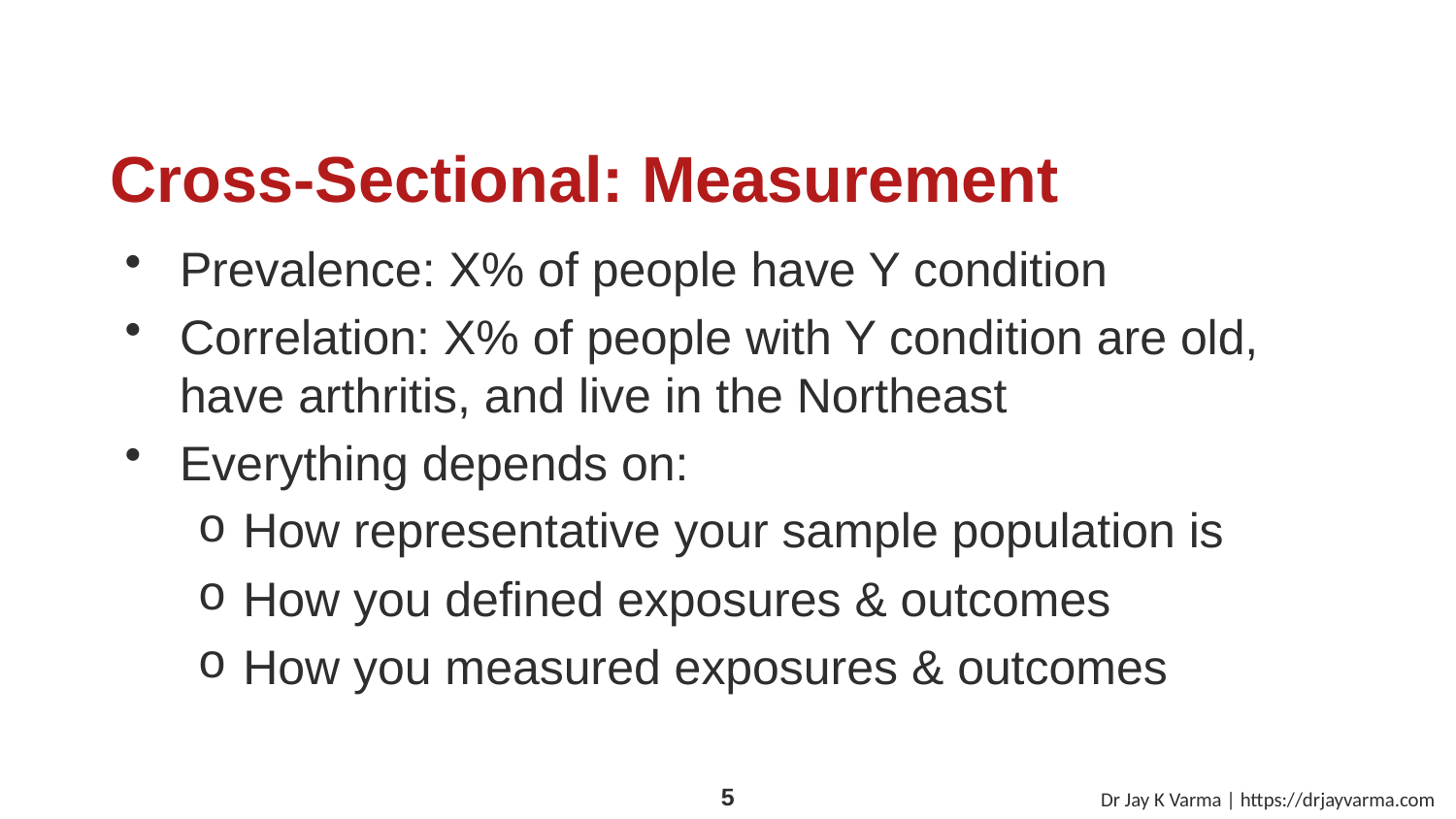

# Cross-Sectional: Measurement
Prevalence: X% of people have Y condition
Correlation: X% of people with Y condition are old, have arthritis, and live in the Northeast
Everything depends on:
How representative your sample population is
How you defined exposures & outcomes
How you measured exposures & outcomes

Dr Jay K Varma | https://drjayvarma.com